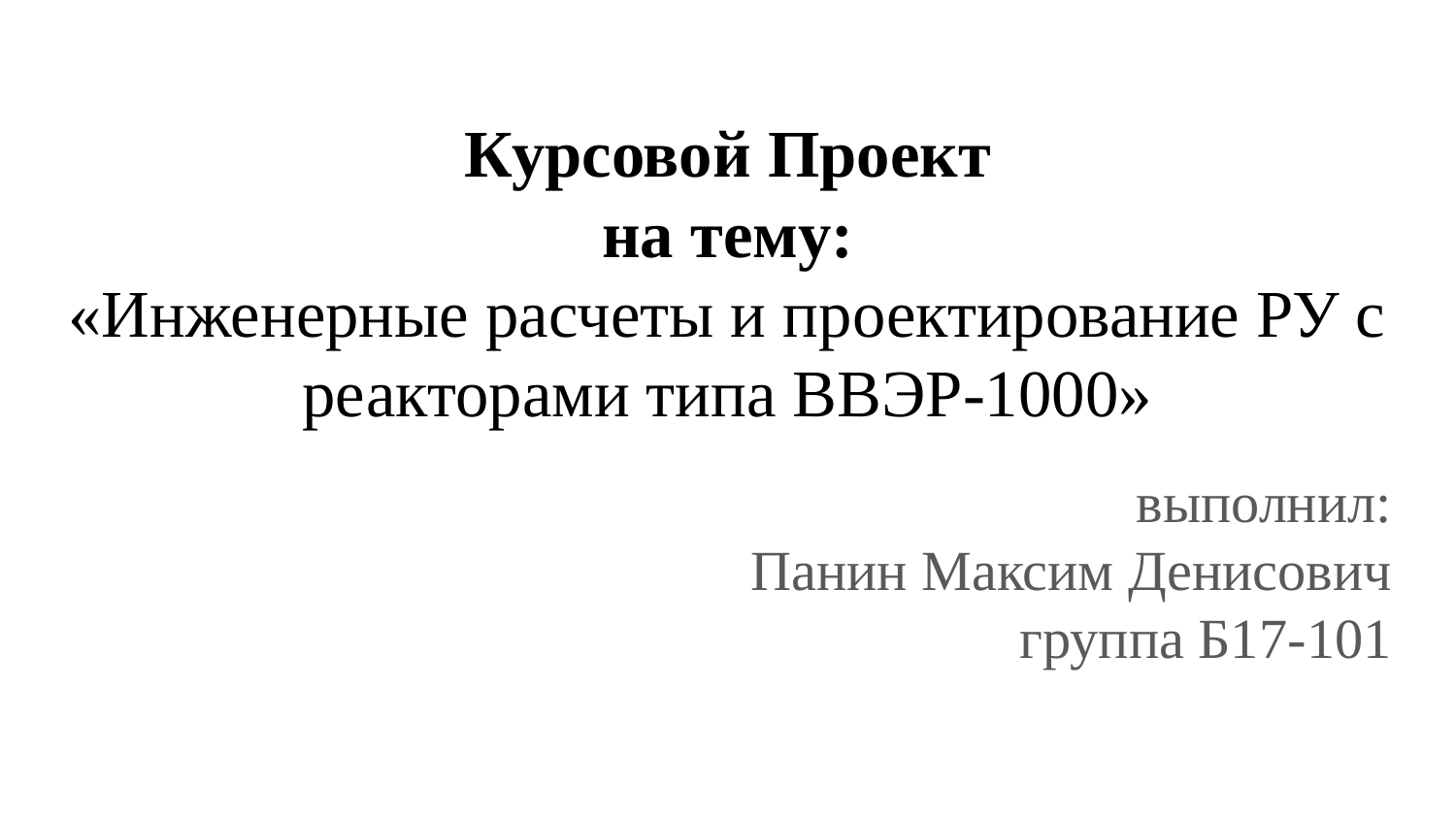

# Курсовой Проект
на тему:
«Инженерные расчеты и проектирование РУ с реакторами типа ВВЭР-1000»
выполнил:
Панин Максим Денисович
группа Б17-101